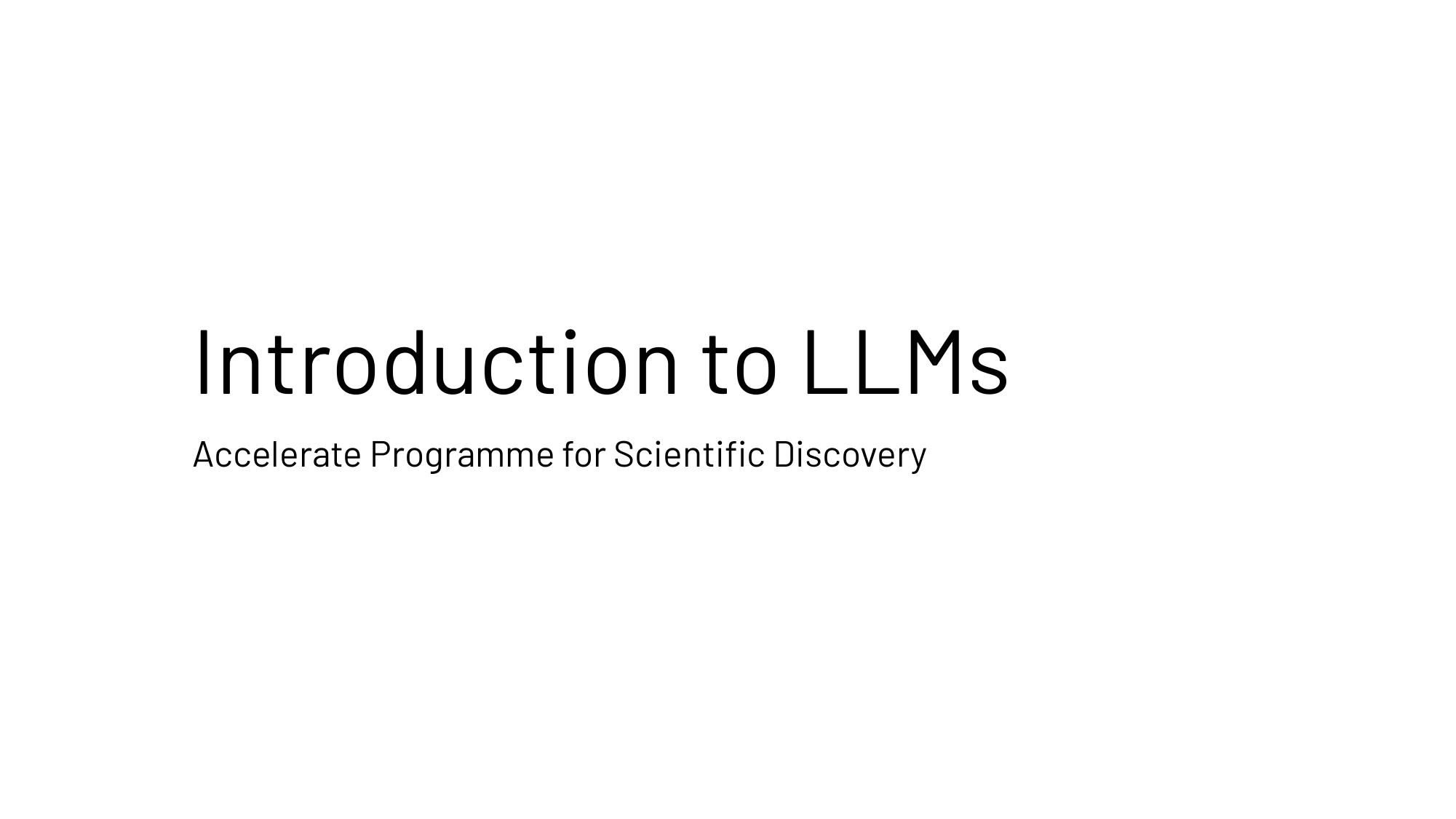

# Introduction to LLMs
Accelerate Programme for Scientific Discovery